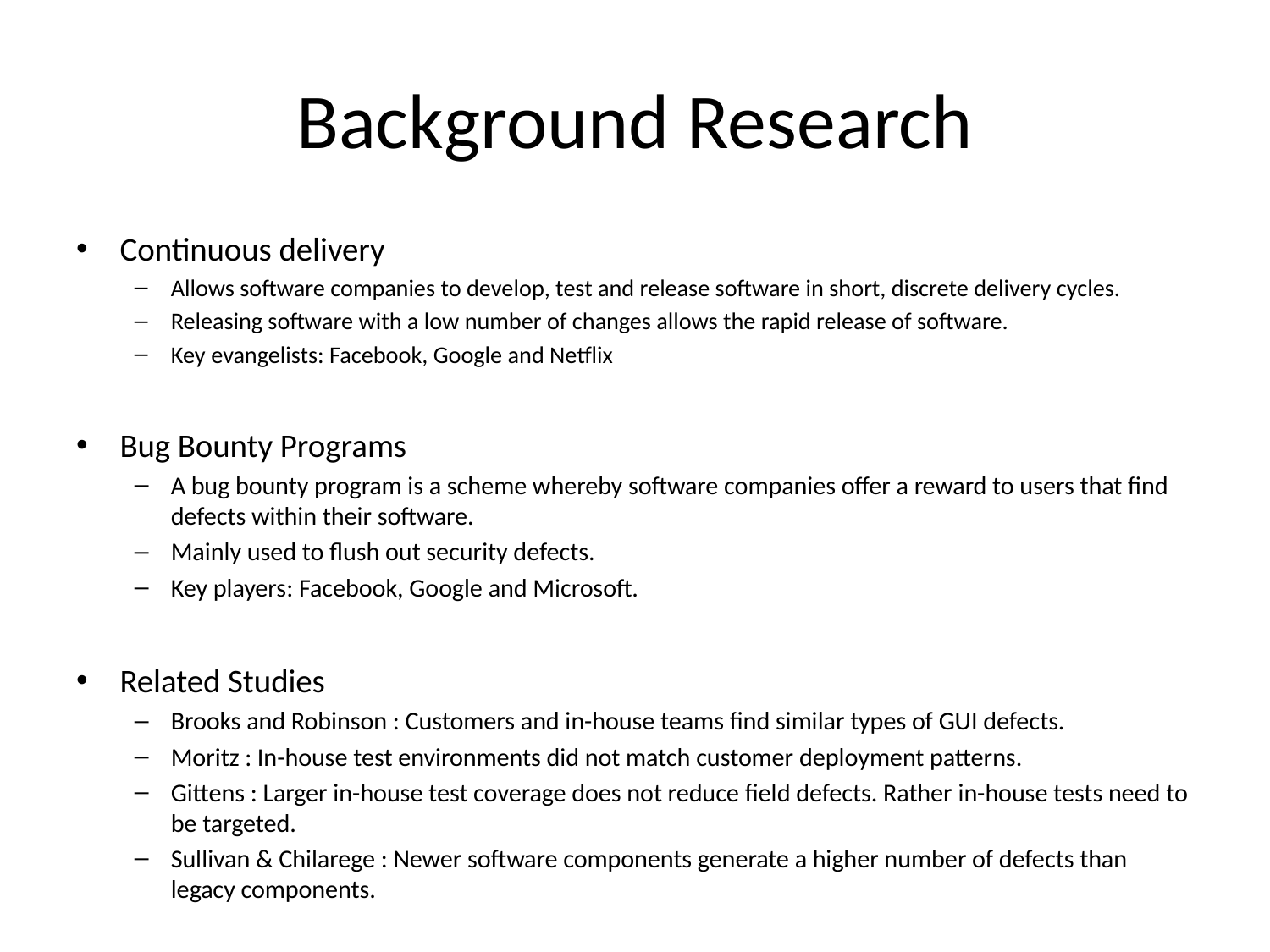

# Background Research
Continuous delivery
Allows software companies to develop, test and release software in short, discrete delivery cycles.
Releasing software with a low number of changes allows the rapid release of software.
Key evangelists: Facebook, Google and Netflix

Bug Bounty Programs
A bug bounty program is a scheme whereby software companies offer a reward to users that find defects within their software.
Mainly used to flush out security defects.
Key players: Facebook, Google and Microsoft.

Related Studies
Brooks and Robinson : Customers and in-house teams find similar types of GUI defects.
Moritz : In-house test environments did not match customer deployment patterns.
Gittens : Larger in-house test coverage does not reduce field defects. Rather in-house tests need to be targeted.
Sullivan & Chilarege : Newer software components generate a higher number of defects than legacy components.